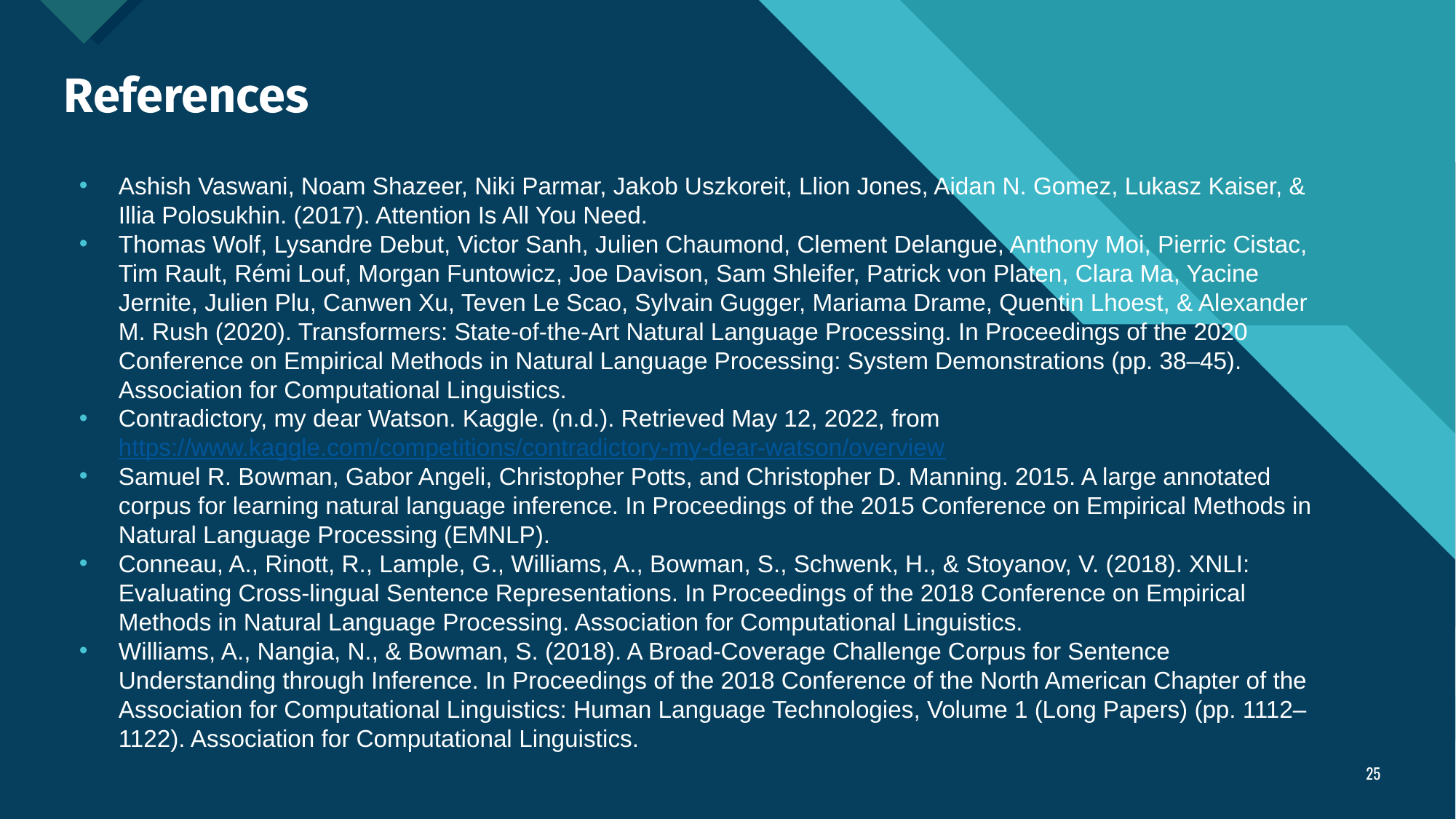

# References
Ashish Vaswani, Noam Shazeer, Niki Parmar, Jakob Uszkoreit, Llion Jones, Aidan N. Gomez, Lukasz Kaiser, & Illia Polosukhin. (2017). Attention Is All You Need.
Thomas Wolf, Lysandre Debut, Victor Sanh, Julien Chaumond, Clement Delangue, Anthony Moi, Pierric Cistac, Tim Rault, Rémi Louf, Morgan Funtowicz, Joe Davison, Sam Shleifer, Patrick von Platen, Clara Ma, Yacine Jernite, Julien Plu, Canwen Xu, Teven Le Scao, Sylvain Gugger, Mariama Drame, Quentin Lhoest, & Alexander M. Rush (2020). Transformers: State-of-the-Art Natural Language Processing. In Proceedings of the 2020 Conference on Empirical Methods in Natural Language Processing: System Demonstrations (pp. 38–45). Association for Computational Linguistics.
Contradictory, my dear Watson. Kaggle. (n.d.). Retrieved May 12, 2022, from https://www.kaggle.com/competitions/contradictory-my-dear-watson/overview
Samuel R. Bowman, Gabor Angeli, Christopher Potts, and Christopher D. Manning. 2015. A large annotated corpus for learning natural language inference. In Proceedings of the 2015 Conference on Empirical Methods in Natural Language Processing (EMNLP).
Conneau, A., Rinott, R., Lample, G., Williams, A., Bowman, S., Schwenk, H., & Stoyanov, V. (2018). XNLI: Evaluating Cross-lingual Sentence Representations. In Proceedings of the 2018 Conference on Empirical Methods in Natural Language Processing. Association for Computational Linguistics.
Williams, A., Nangia, N., & Bowman, S. (2018). A Broad-Coverage Challenge Corpus for Sentence Understanding through Inference. In Proceedings of the 2018 Conference of the North American Chapter of the Association for Computational Linguistics: Human Language Technologies, Volume 1 (Long Papers) (pp. 1112–1122). Association for Computational Linguistics.
25